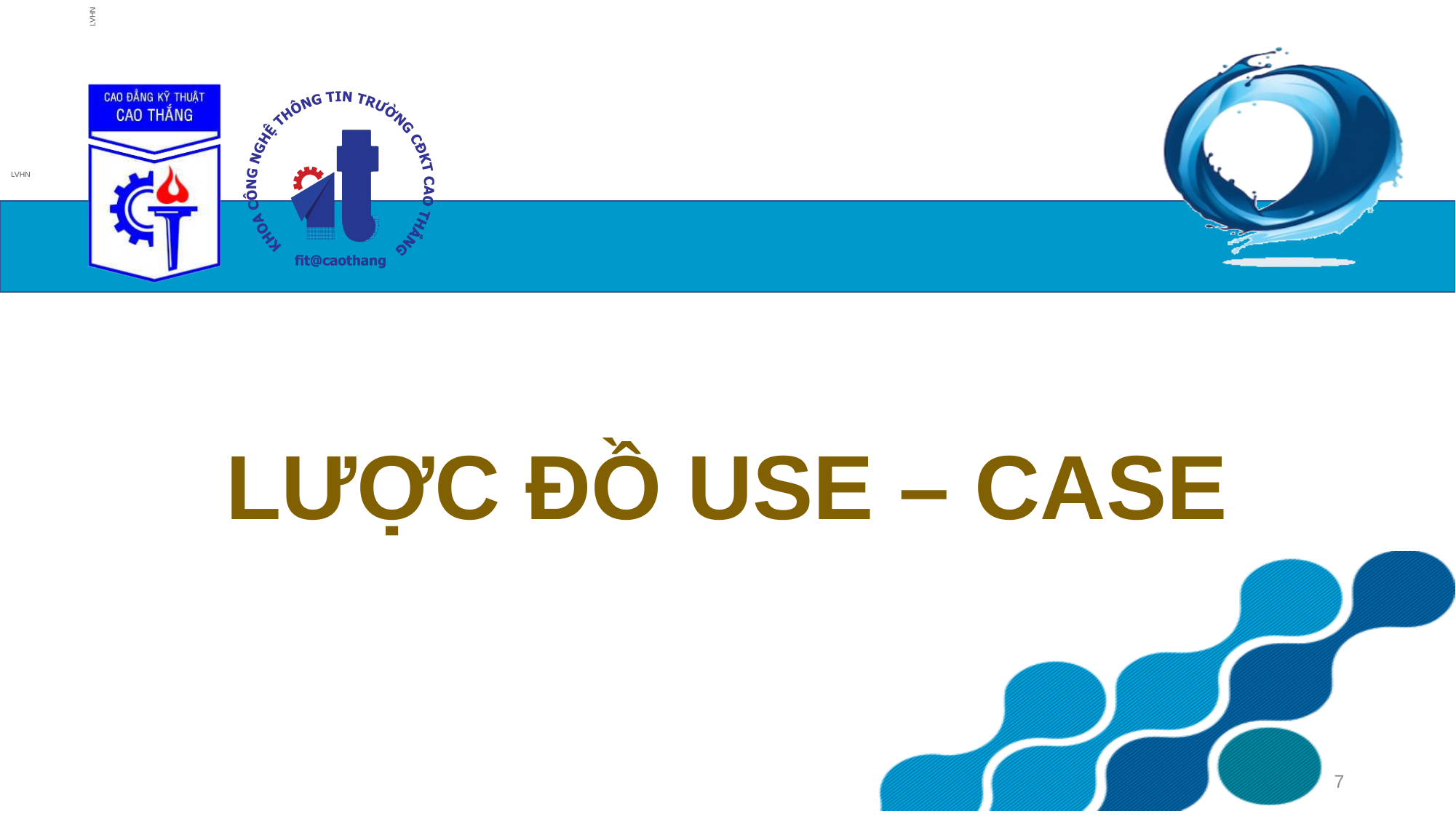

# LƯỢC ĐỒ USE – CASE

7